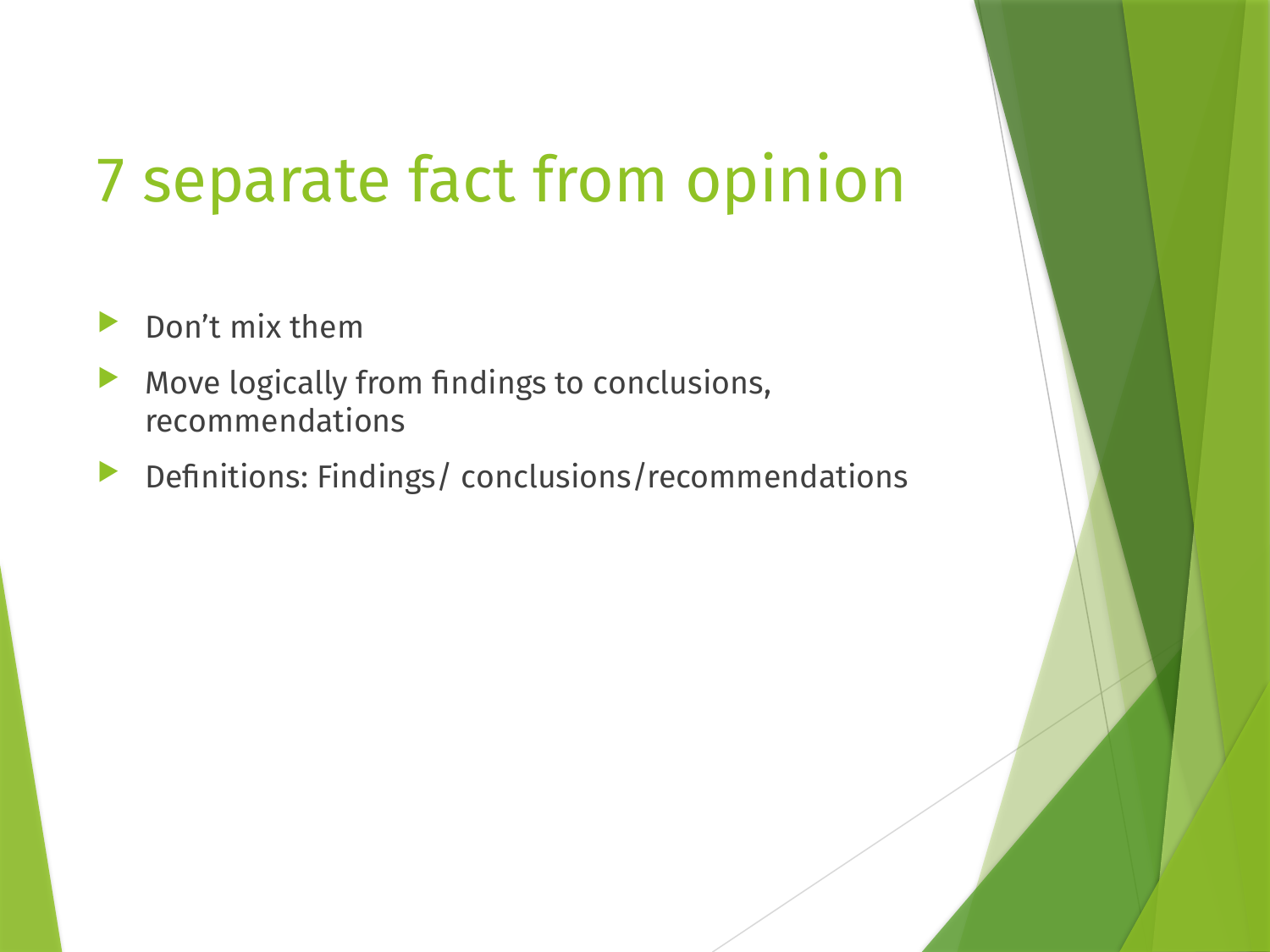

7 separate fact from opinion
Don’t mix them
Move logically from findings to conclusions, recommendations
Definitions: Findings/ conclusions/recommendations